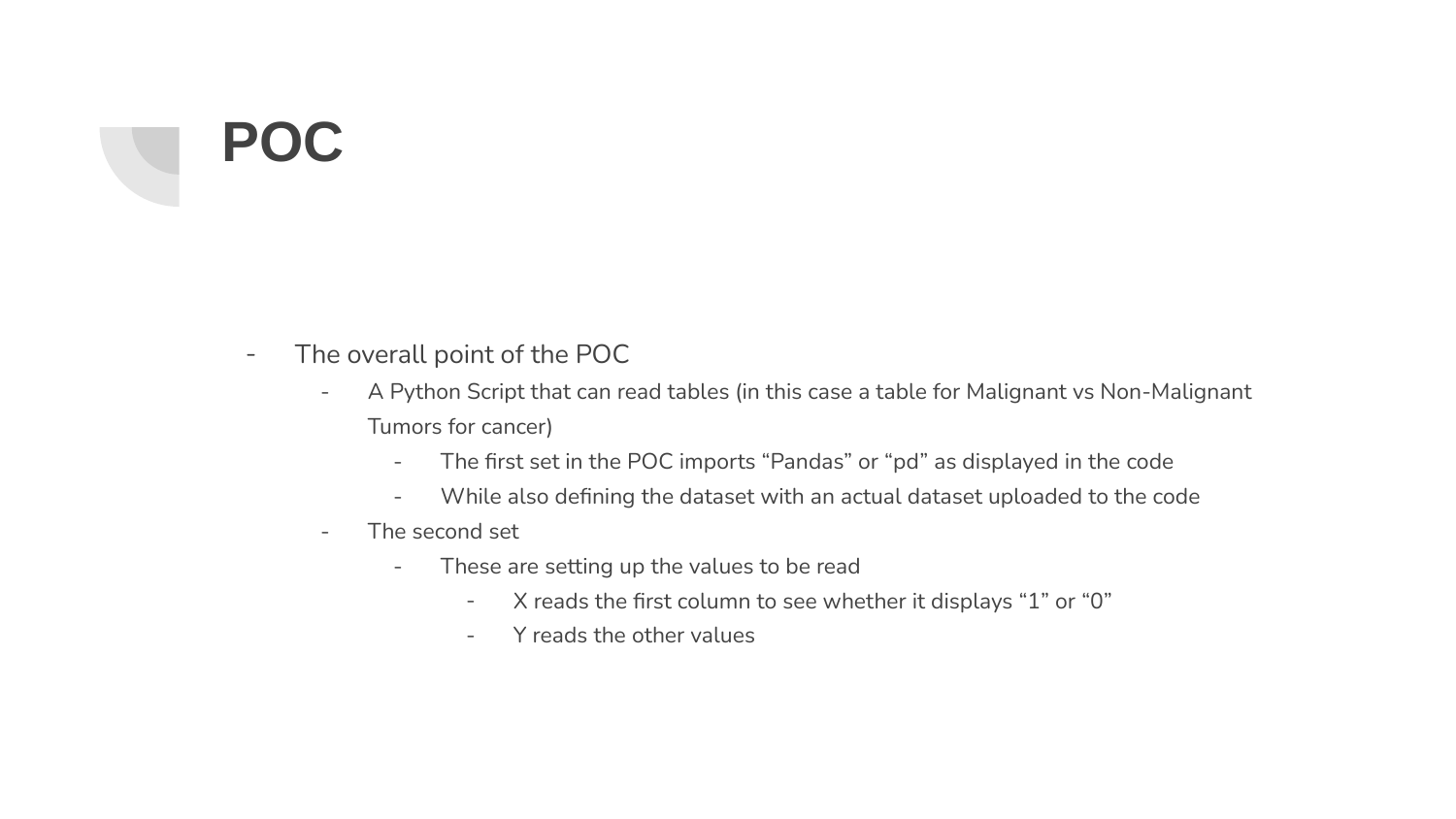

# POC
The overall point of the POC
A Python Script that can read tables (in this case a table for Malignant vs Non-Malignant Tumors for cancer)
The first set in the POC imports “Pandas” or “pd” as displayed in the code
While also defining the dataset with an actual dataset uploaded to the code
The second set
These are setting up the values to be read
X reads the first column to see whether it displays “1” or “0”
Y reads the other values